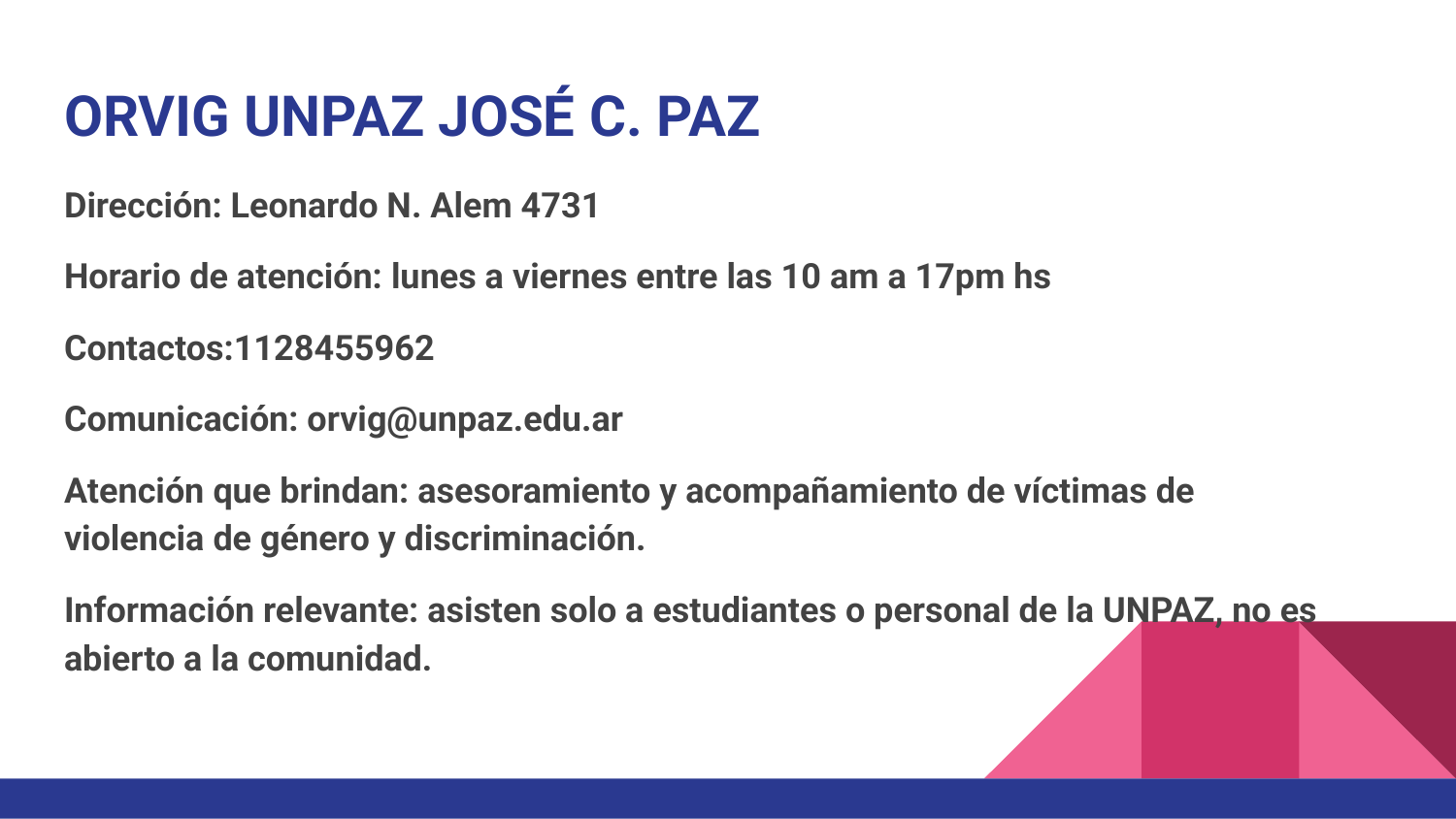

# ORVIG UNPAZ JOSÉ C. PAZ
Dirección: Leonardo N. Alem 4731
Horario de atención: lunes a viernes entre las 10 am a 17pm hs
Contactos:1128455962
Comunicación: orvig@unpaz.edu.ar
Atención que brindan: asesoramiento y acompañamiento de víctimas de violencia de género y discriminación.
Información relevante: asisten solo a estudiantes o personal de la UNPAZ, no es abierto a la comunidad.